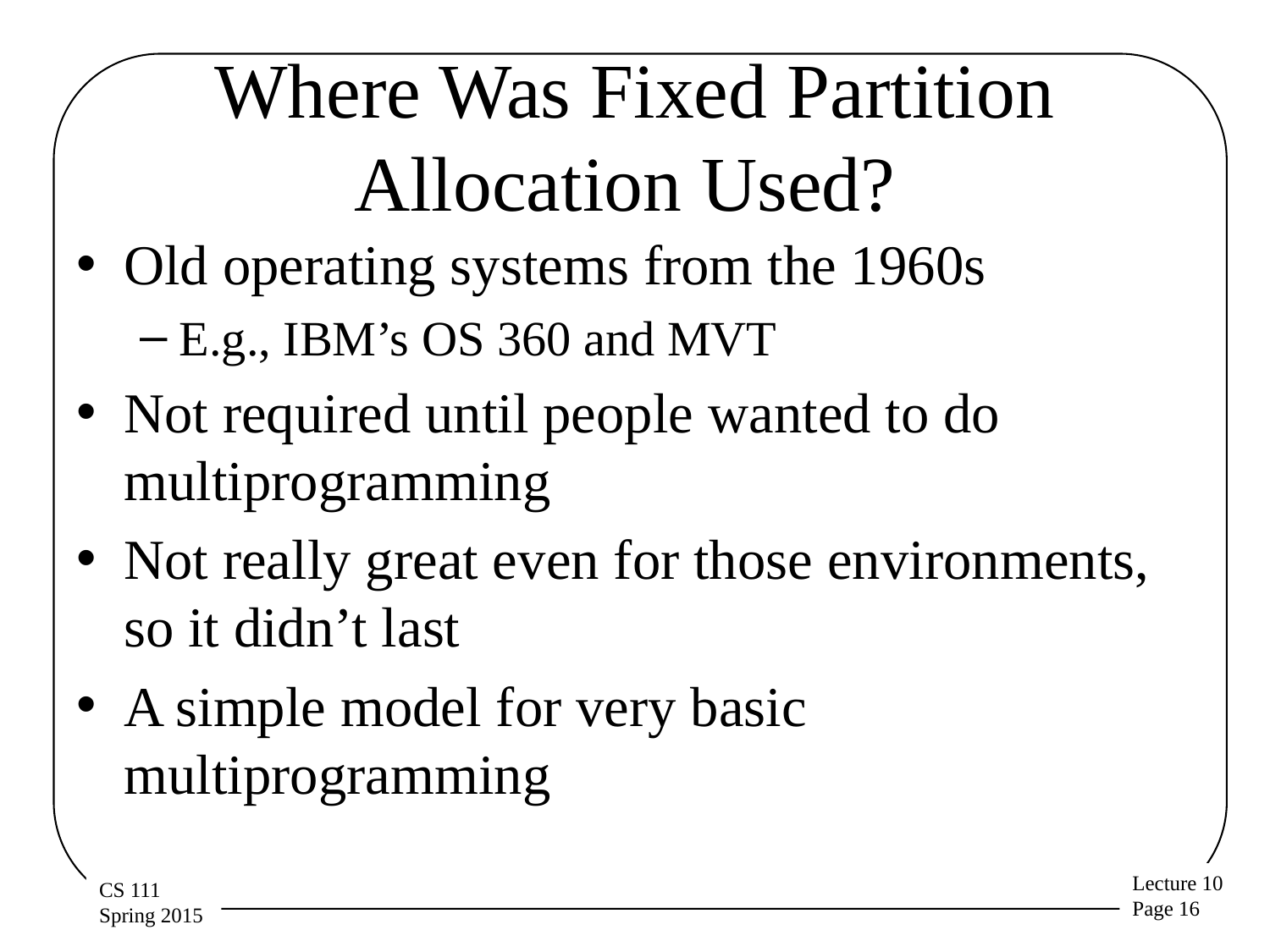

# Where Was Fixed Partition Allocation Used?
Old operating systems from the 1960s
E.g., IBM’s OS 360 and MVT
Not required until people wanted to do multiprogramming
Not really great even for those environments, so it didn’t last
A simple model for very basic multiprogramming